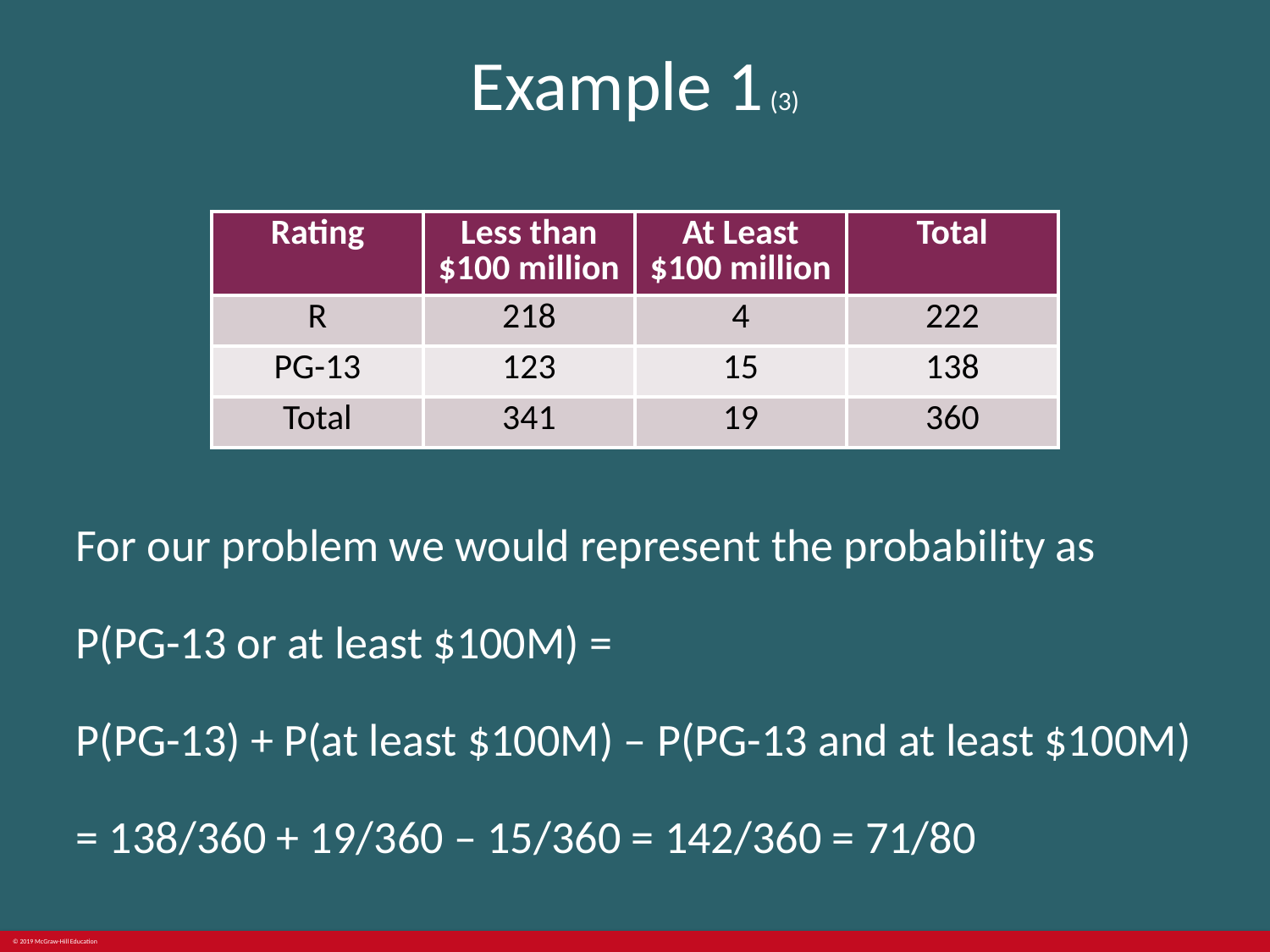

# Example 1 (3)
| Rating | Less than $100 million | At Least $100 million | Total |
| --- | --- | --- | --- |
| R | 218 | 4 | 222 |
| PG-13 | 123 | 15 | 138 |
| Total | 341 | 19 | 360 |
For our problem we would represent the probability as
P(PG-13 or at least $100M) =
P(PG-13) + P(at least $100M) – P(PG-13 and at least $100M)
= 138/360 + 19/360 – 15/360 = 142/360 = 71/80